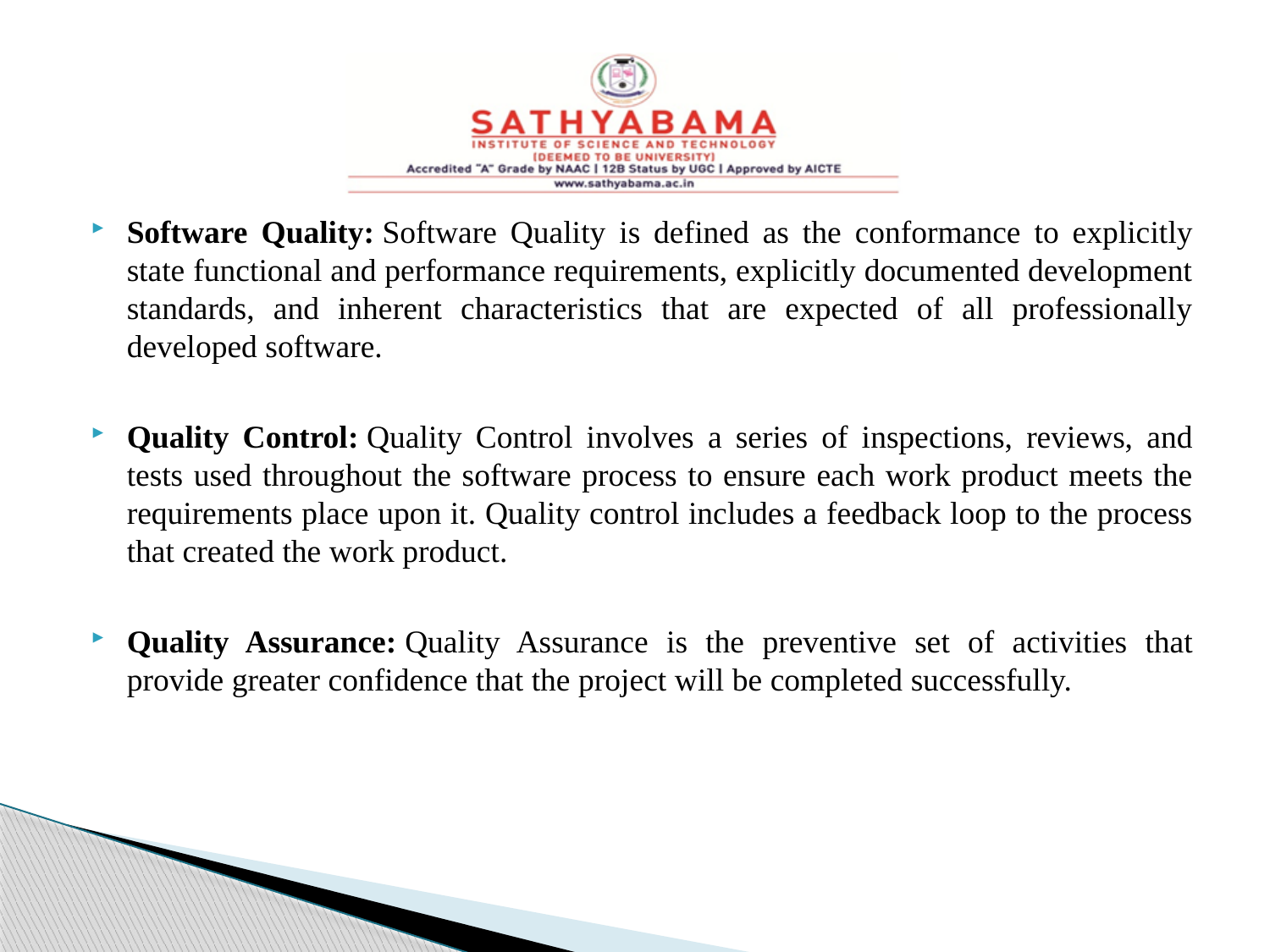

#
Software Quality: Software Quality is defined as the conformance to explicitly state functional and performance requirements, explicitly documented development standards, and inherent characteristics that are expected of all professionally developed software.

Quality Control: Quality Control involves a series of inspections, reviews, and tests used throughout the software process to ensure each work product meets the requirements place upon it. Quality control includes a feedback loop to the process that created the work product.

Quality Assurance: Quality Assurance is the preventive set of activities that provide greater confidence that the project will be completed successfully.